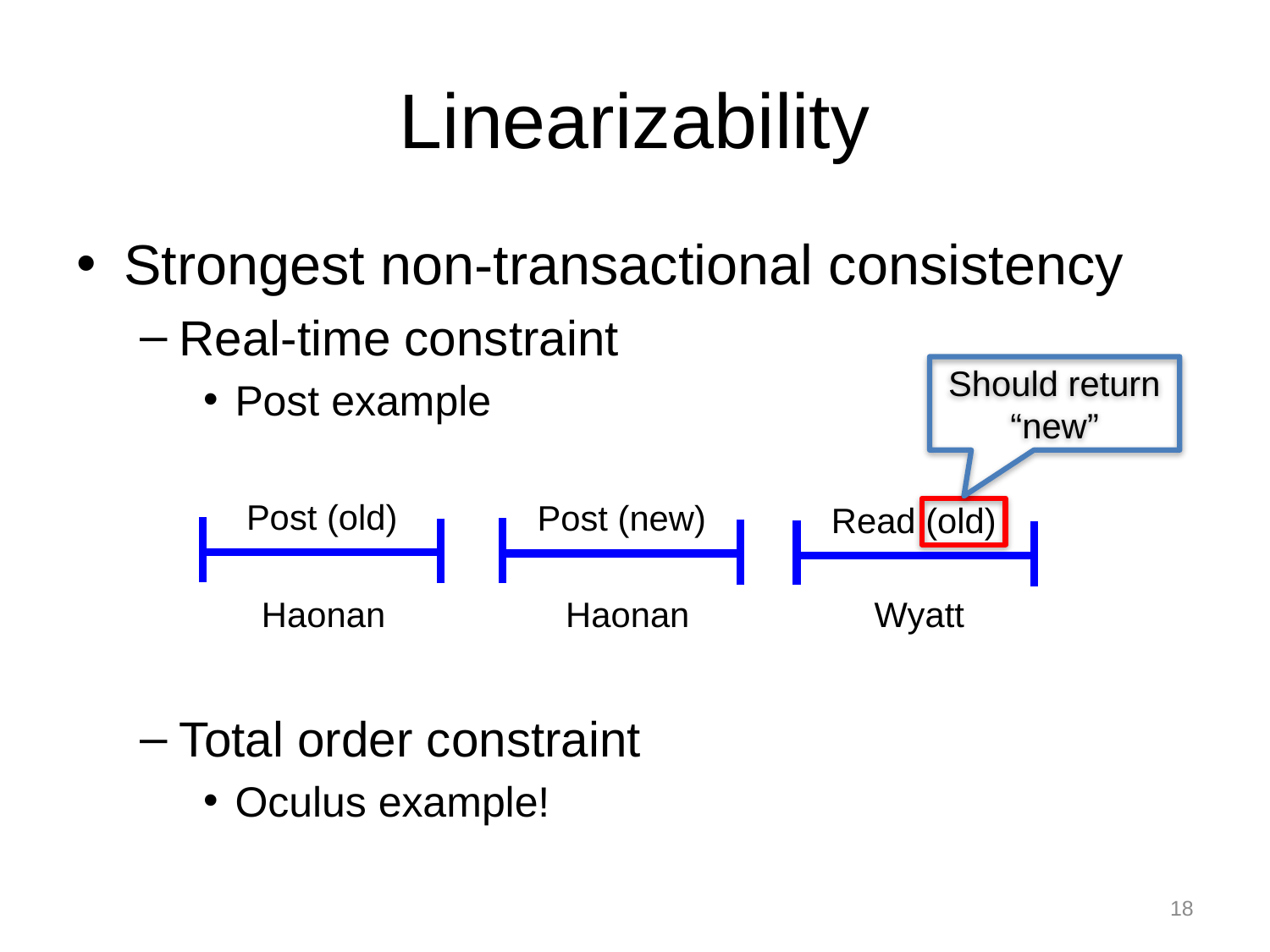

# Linearizability

Strongest non-transactional consistency
Real-time constraint
Post example

Total order constraint
Oculus example!

Should return “new”
Post (old)
Haonan
Post (new)
Haonan
Read (old)
Wyatt

18